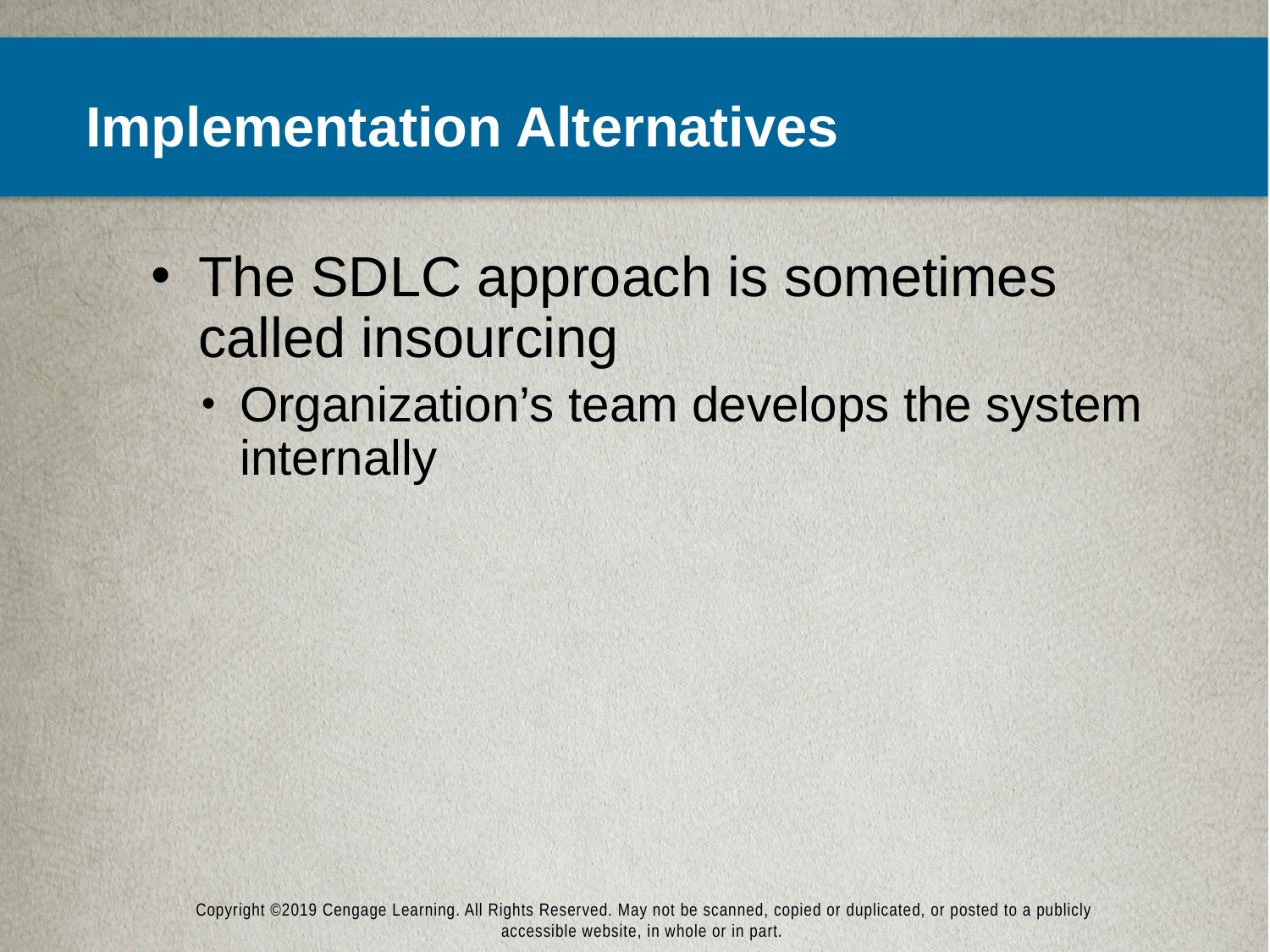

# Implementation Alternatives
The SDLC approach is sometimes called insourcing
Organization’s team develops the system internally